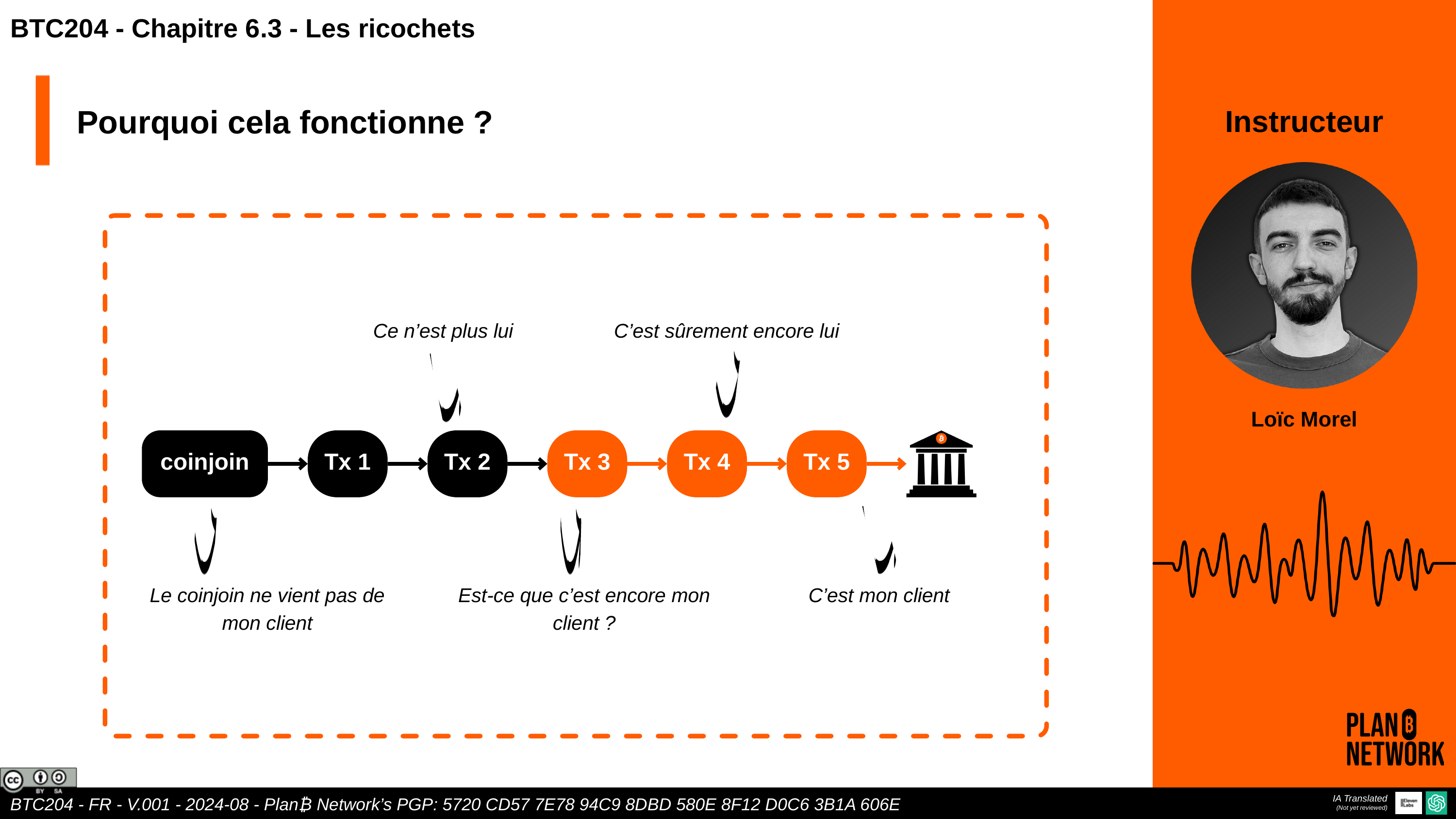

BTC204 - Chapitre 6.3 - Les ricochets

Pourquoi cela fonctionne ?
Instructeur

Ce n’est plus lui
C’est sûrement encore lui

Loïc Morel

coinjoin

Tx 1

Tx 2

Tx 3

Tx 4

Tx 5

Le coinjoin ne vient pas de mon client
Est-ce que c’est encore mon client ?
C’est mon client

IA Translated
(Not yet reviewed)
BTC204 - FR - V.001 - 2024-08 - Plan₿ Network’s PGP: 5720 CD57 7E78 94C9 8DBD 580E 8F12 D0C6 3B1A 606E